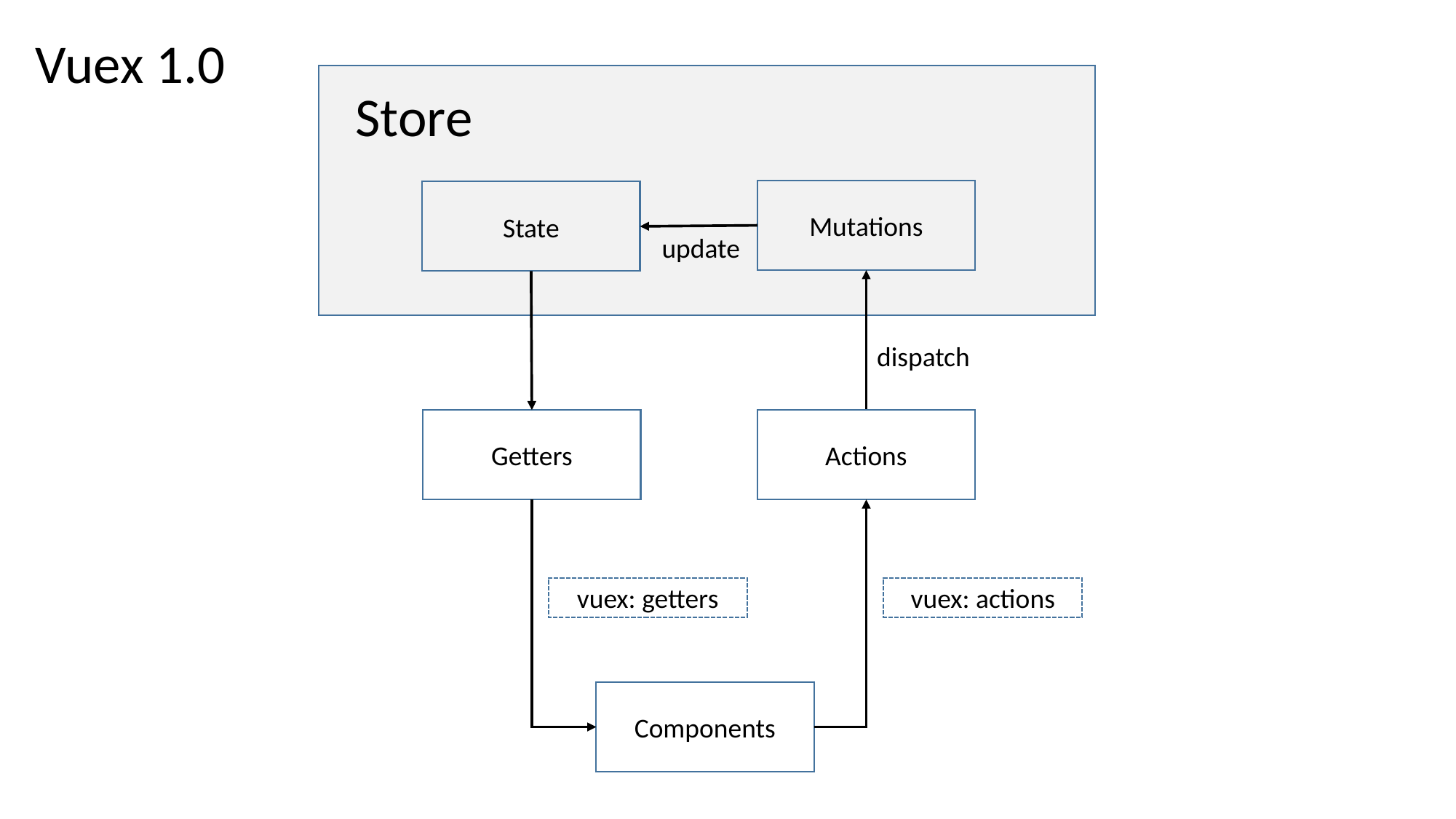

Vuex 1.0

Store
Mutations
State
update
dispatch
Actions
Getters
vuex: getters
vuex: actions
Components